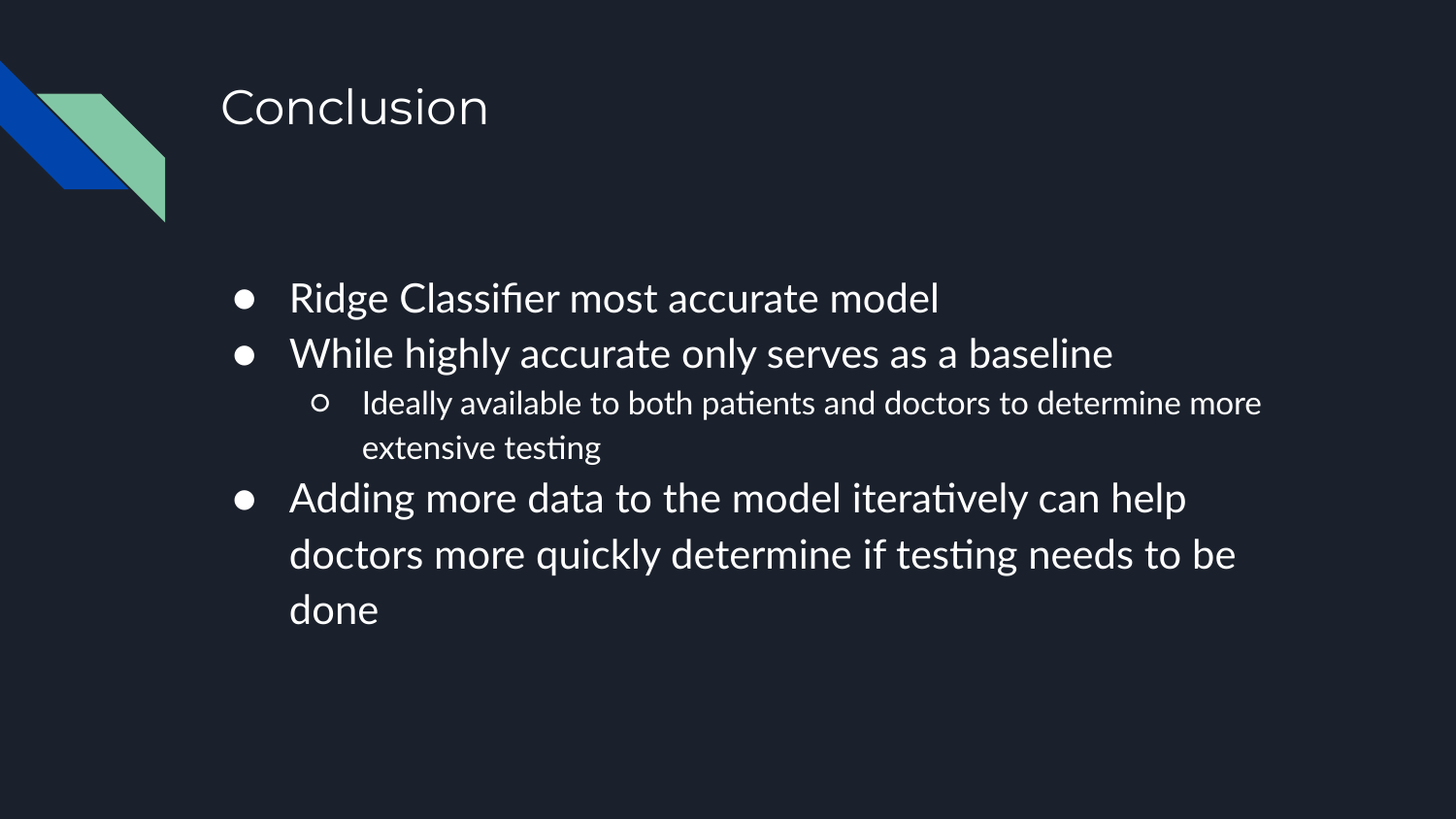

# Conclusion
Ridge Classifier most accurate model
While highly accurate only serves as a baseline
Ideally available to both patients and doctors to determine more extensive testing
Adding more data to the model iteratively can help doctors more quickly determine if testing needs to be done